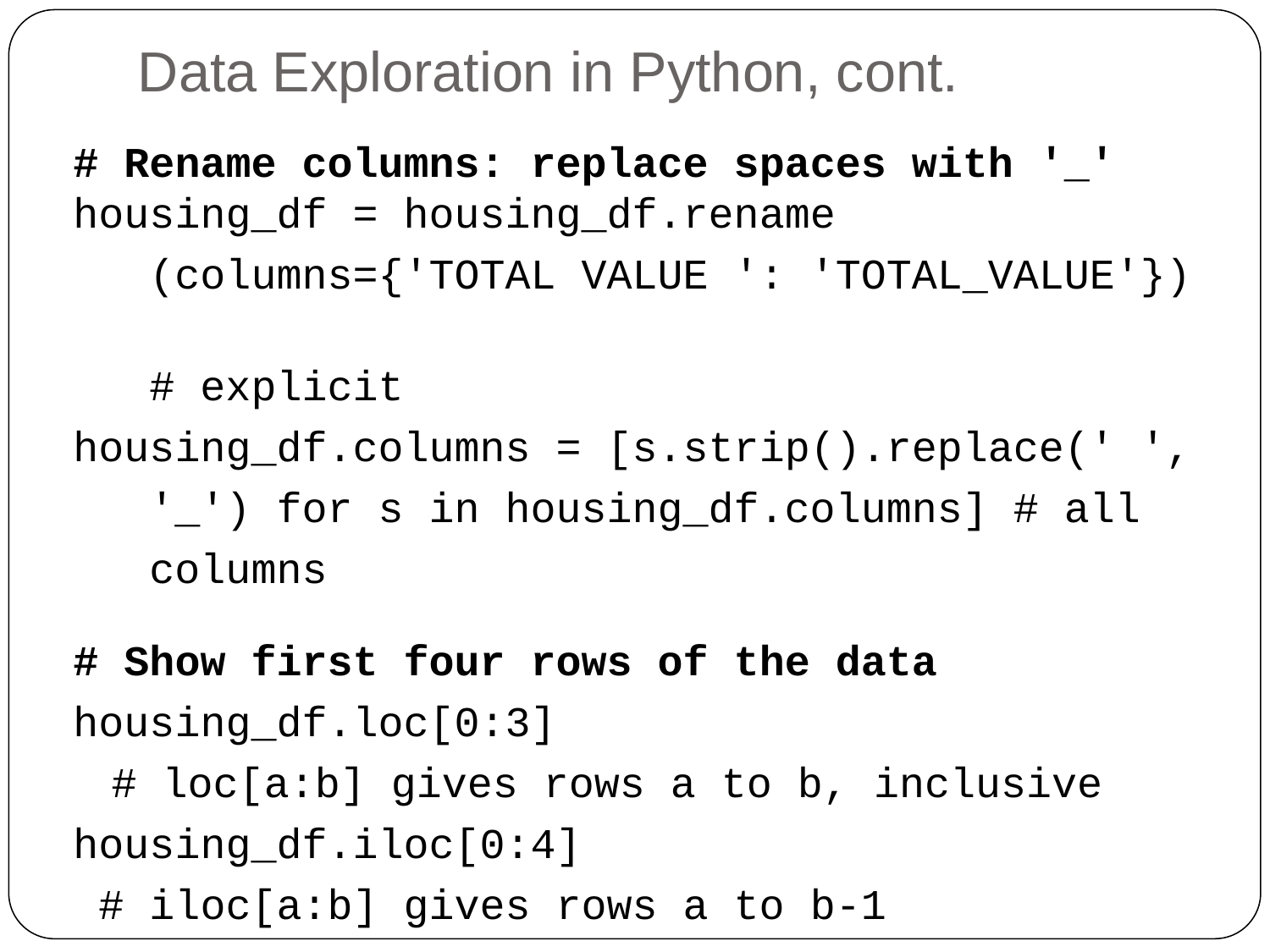

# Data Exploration in Python, cont.
# Rename columns: replace spaces with '_' housing_df = housing_df.rename
   (columns={'TOTAL VALUE ': 'TOTAL_VALUE'})
   # explicit
housing_df.columns = [s.strip().replace(' ',
   '_') for s in housing_df.columns] # all
   columns

# Show first four rows of the data
housing_df.loc[0:3]
   # loc[a:b] gives rows a to b, inclusive
housing_df.iloc[0:4]
 # iloc[a:b] gives rows a to b-1